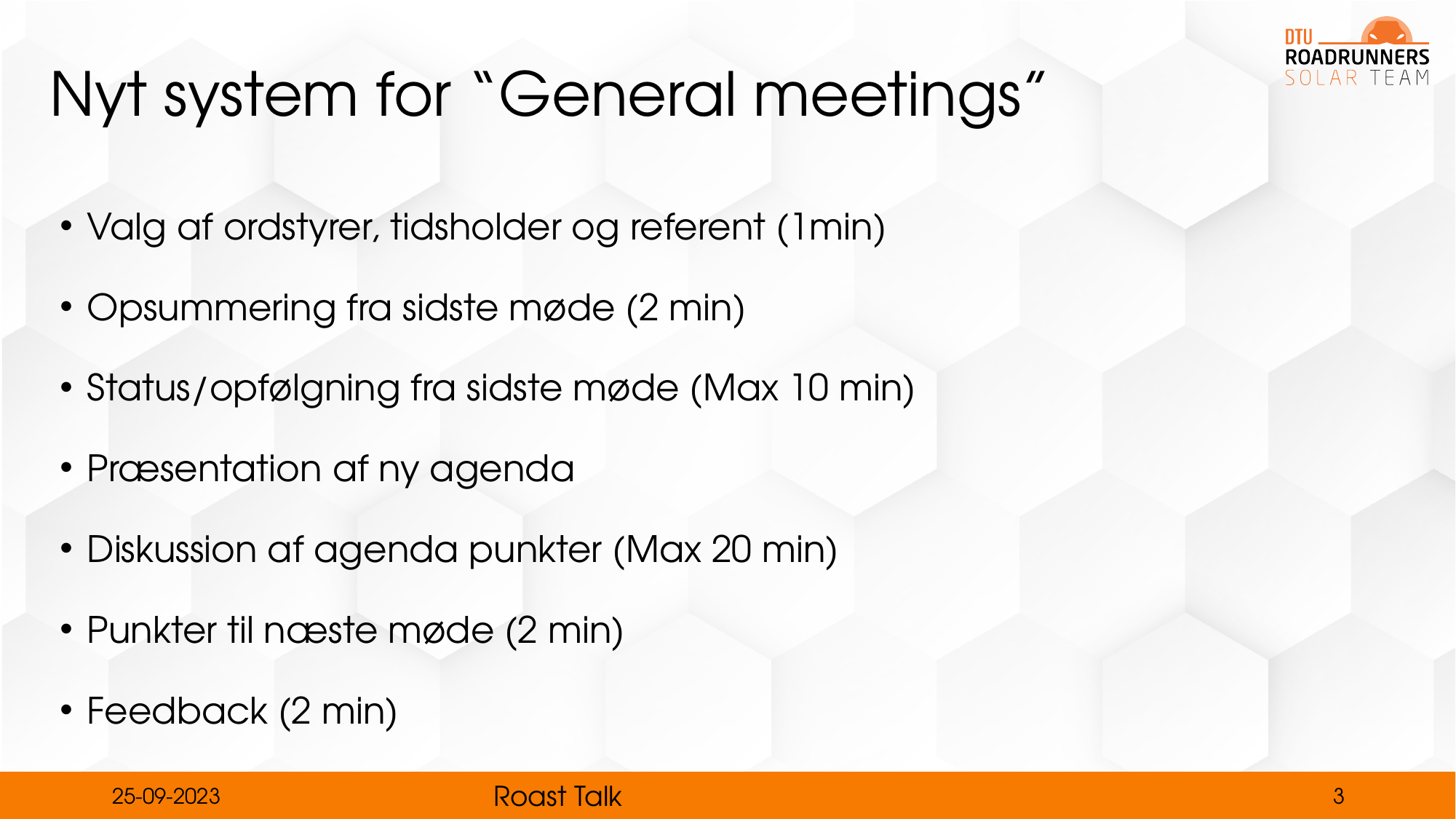

# Nyt system for “General meetings”
Valg af ordstyrer, tidsholder og referent (1min)
Opsummering fra sidste møde (2 min)
Status/opfølgning fra sidste møde (Max 10 min)
Præsentation af ny agenda
Diskussion af agenda punkter (Max 20 min)
Punkter til næste møde (2 min)
Feedback (2 min)

3
25-09-2023
Roast Talk